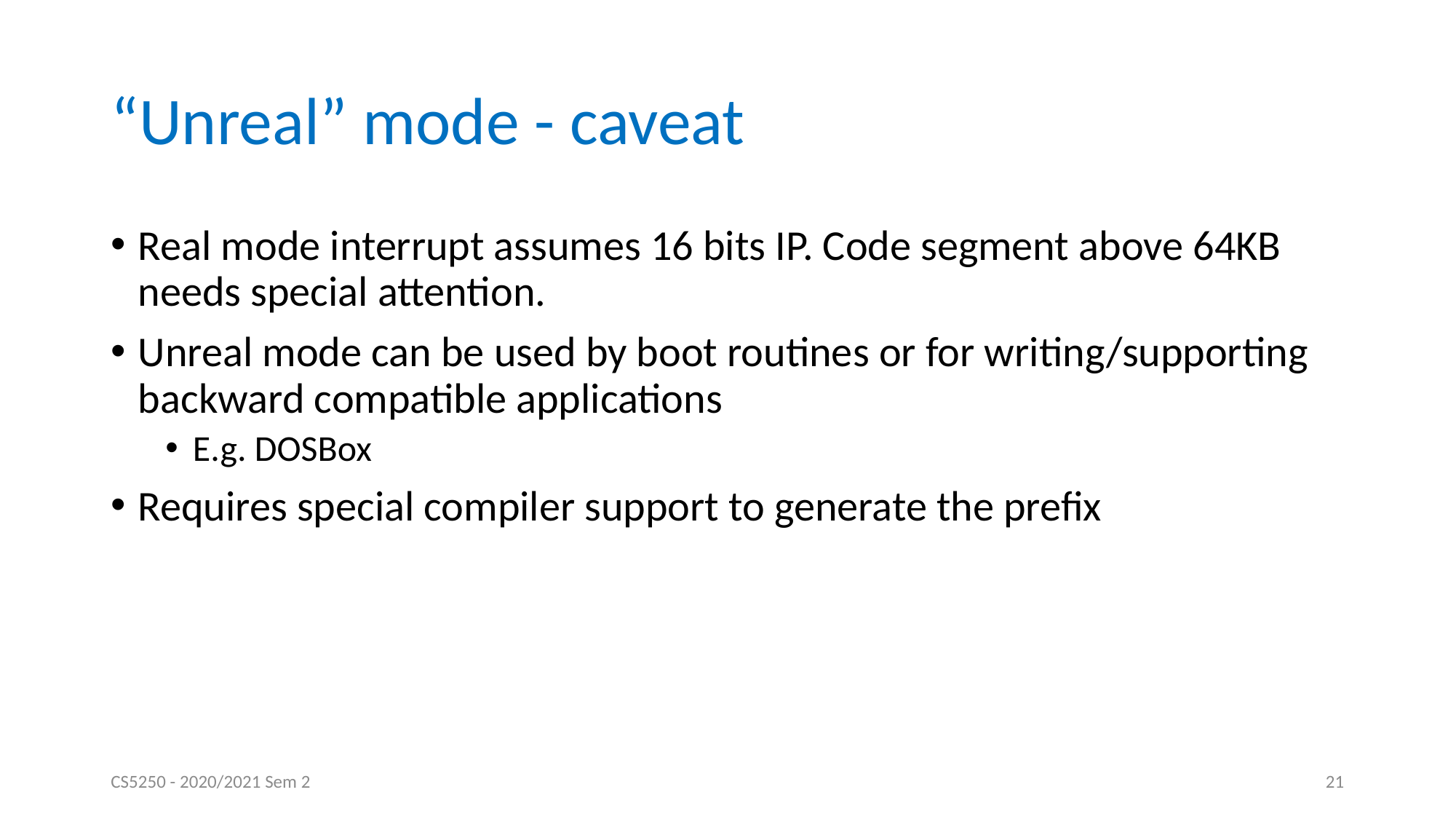

# “Unreal” mode - caveat
Real mode interrupt assumes 16 bits IP. Code segment above 64KB needs special attention.
Unreal mode can be used by boot routines or for writing/supporting backward compatible applications
E.g. DOSBox
Requires special compiler support to generate the prefix
CS5250 - 2020/2021 Sem 2
21